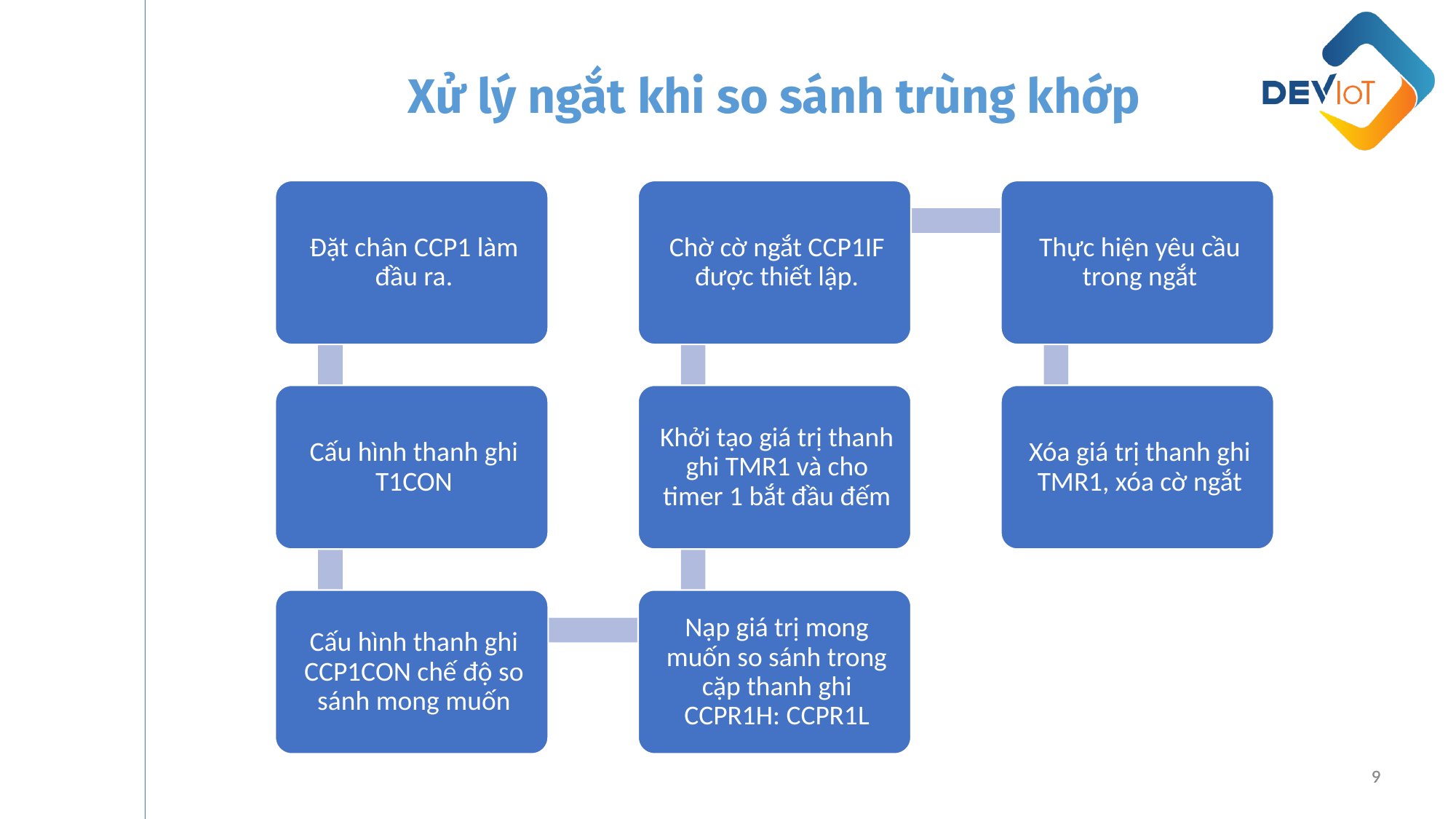

Xử lý ngắt khi so sánh trùng khớp
Đặt chân CCP1 làm đầu ra.
Cấu hình thanh ghi T1CON
Cấu hình thanh ghi CCP1CON chế độ so sánh mong muốn
Nạp giá trị mong muốn so sánh trong cặp thanh ghi CCPR1H: CCPR1L
Khởi tạo giá trị thanh ghi TMR1 và cho timer 1 bắt đầu đếm
Chờ cờ ngắt CCP1IF được thiết lập.
Thực hiện yêu cầu trong ngắt
Xóa giá trị thanh ghi TMR1, xóa cờ ngắt
9
9